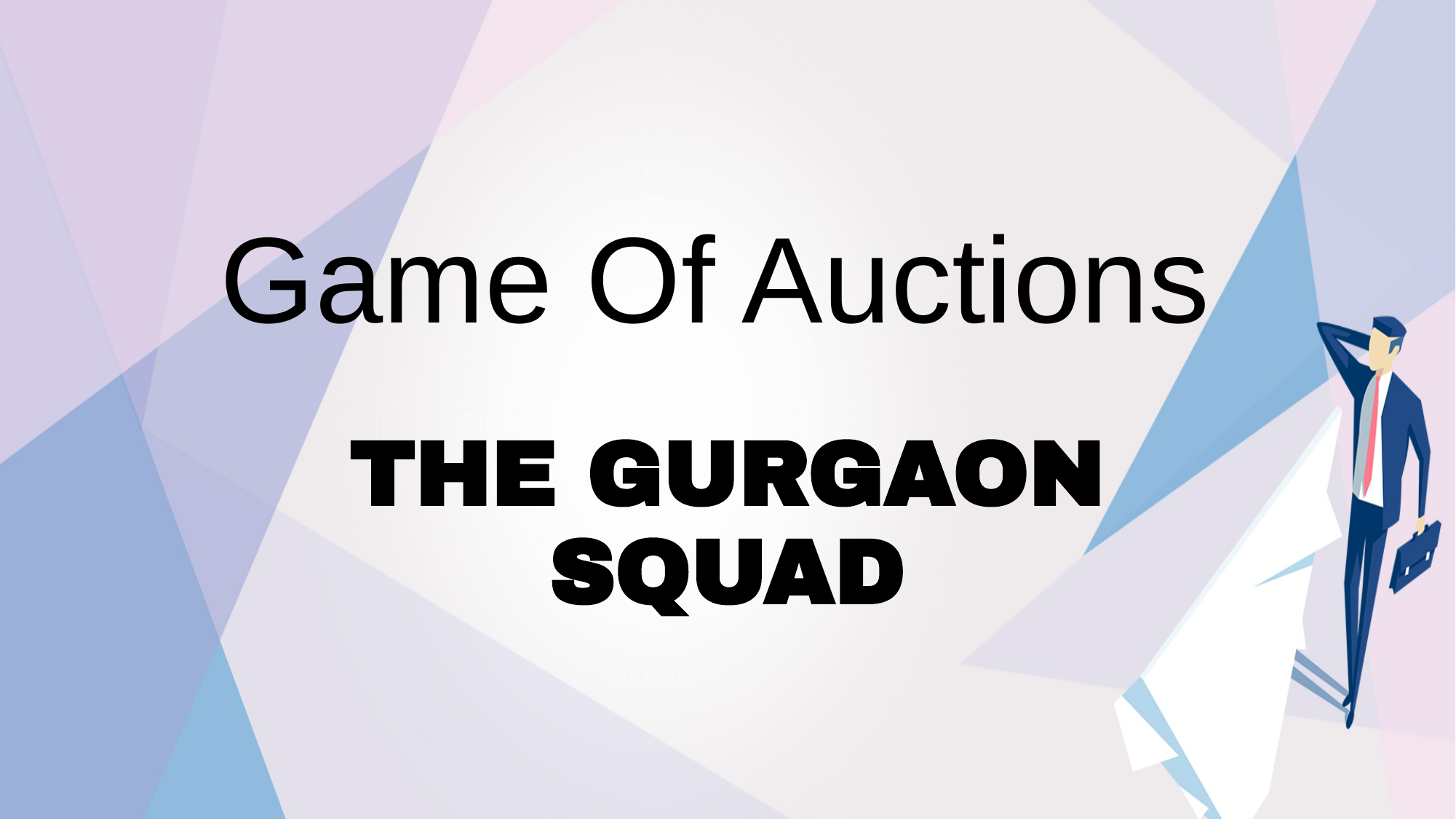

Game Of Auctions
# THE GURGAON SQUAD